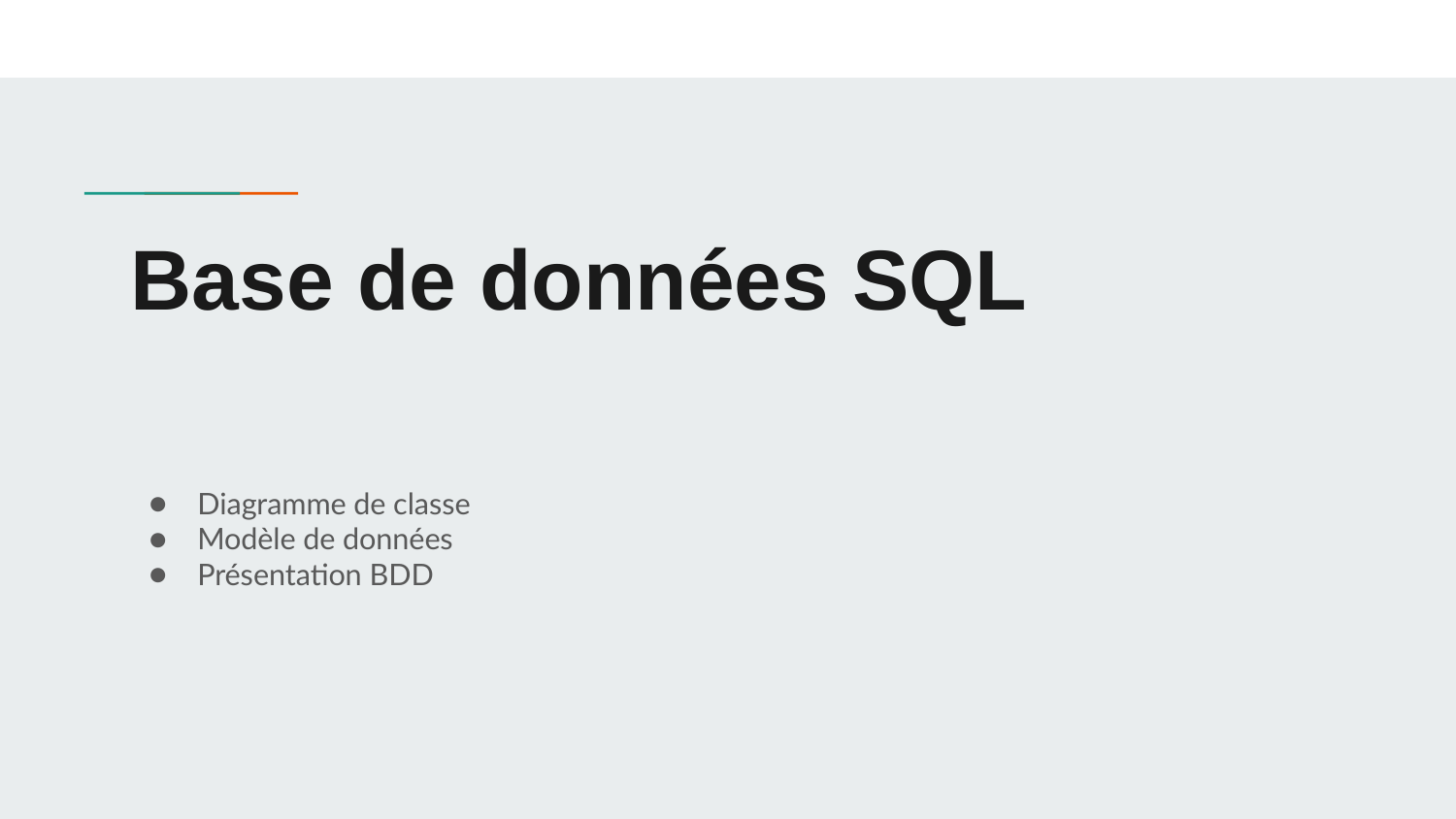

# Base de données SQL
Diagramme de classe
Modèle de données
Présentation BDD